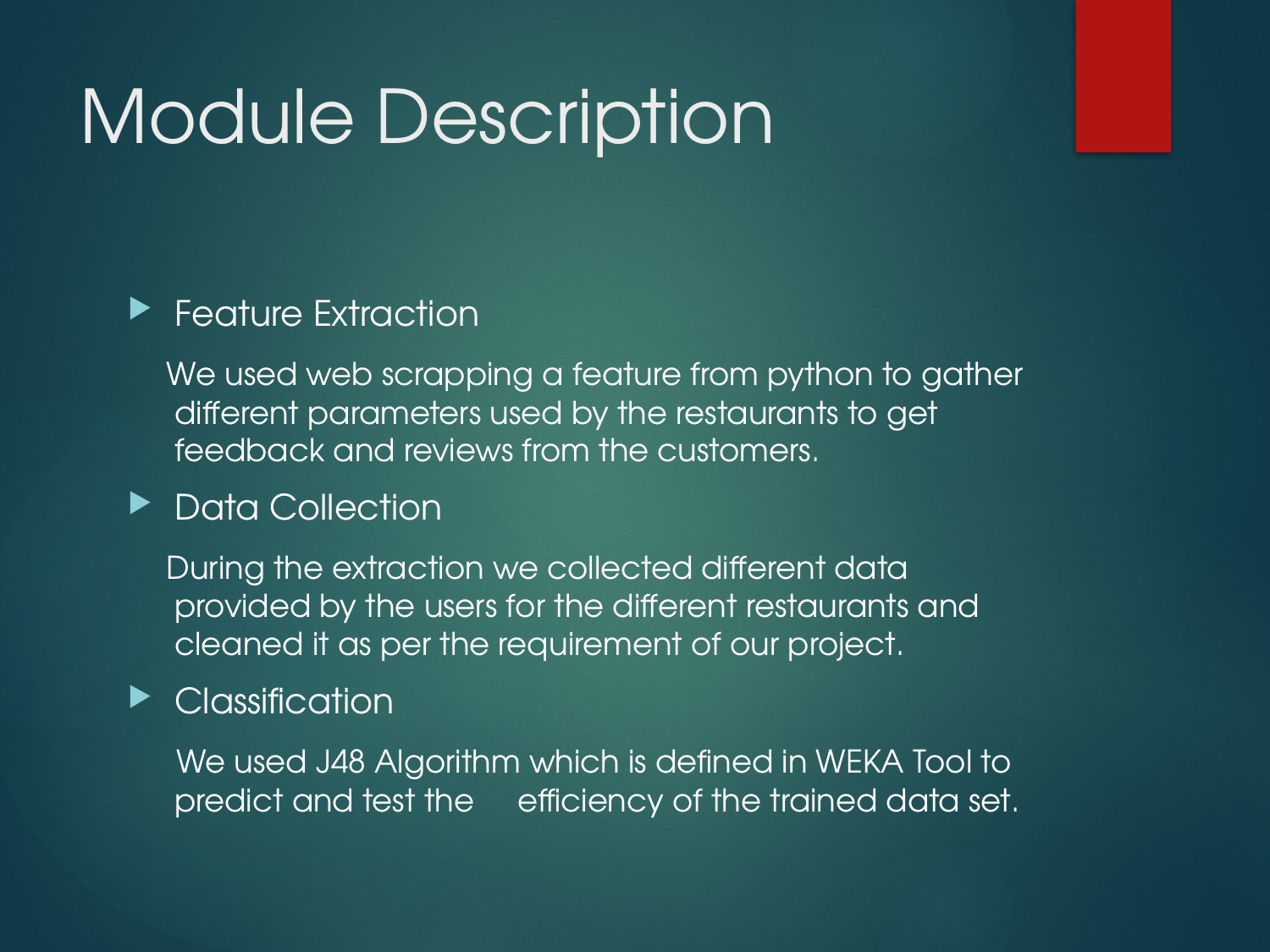

# Module Description
Feature Extraction
    We used web scrapping a feature from python to gather different parameters used by the restaurants to get feedback and reviews from the customers.
Data Collection
    During the extraction we collected different data provided by the users for the different restaurants and cleaned it as per the requirement of our project.
Classification
     We used J48 Algorithm which is defined in WEKA Tool to predict and test the     efficiency of the trained data set.